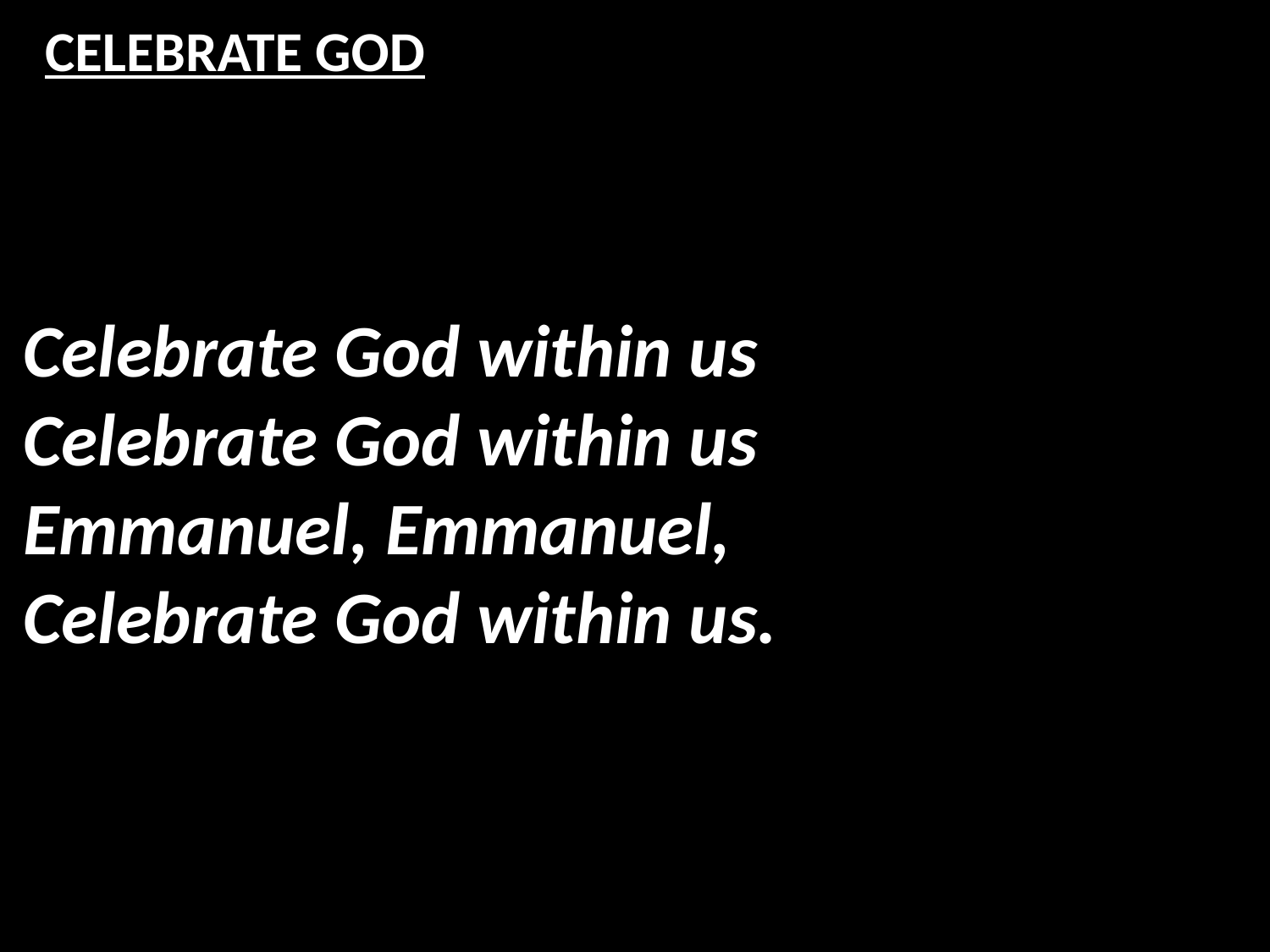

# CELEBRATE GOD
Celebrate God within us
Celebrate God within us
Emmanuel, Emmanuel,
Celebrate God within us.